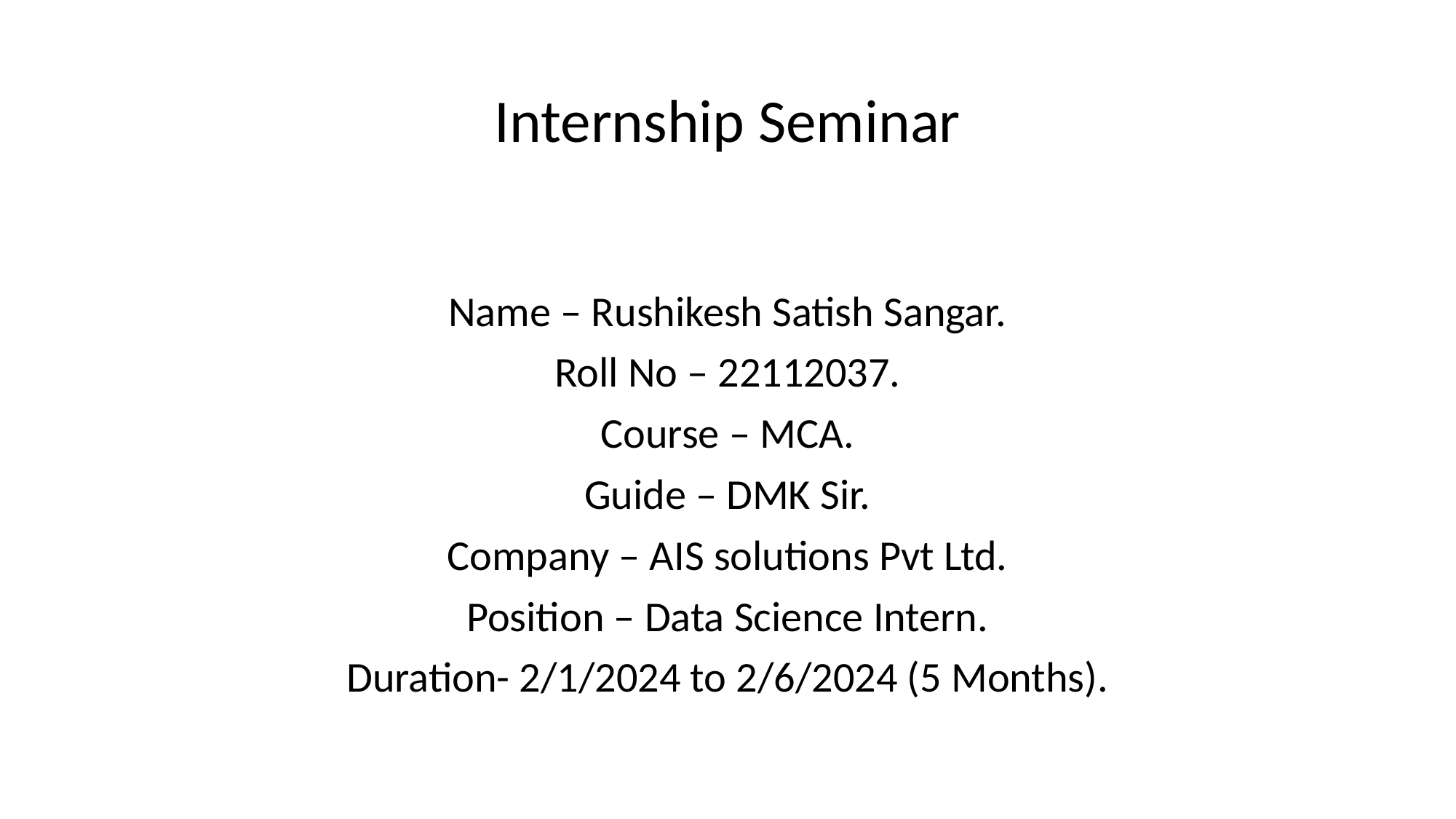

# Internship Seminar

Name – Rushikesh Satish Sangar.
Roll No – 22112037.
Course – MCA.
Guide – DMK Sir.
Company – AIS solutions Pvt Ltd.
Position – Data Science Intern.
Duration- 2/1/2024 to 2/6/2024 (5 Months).